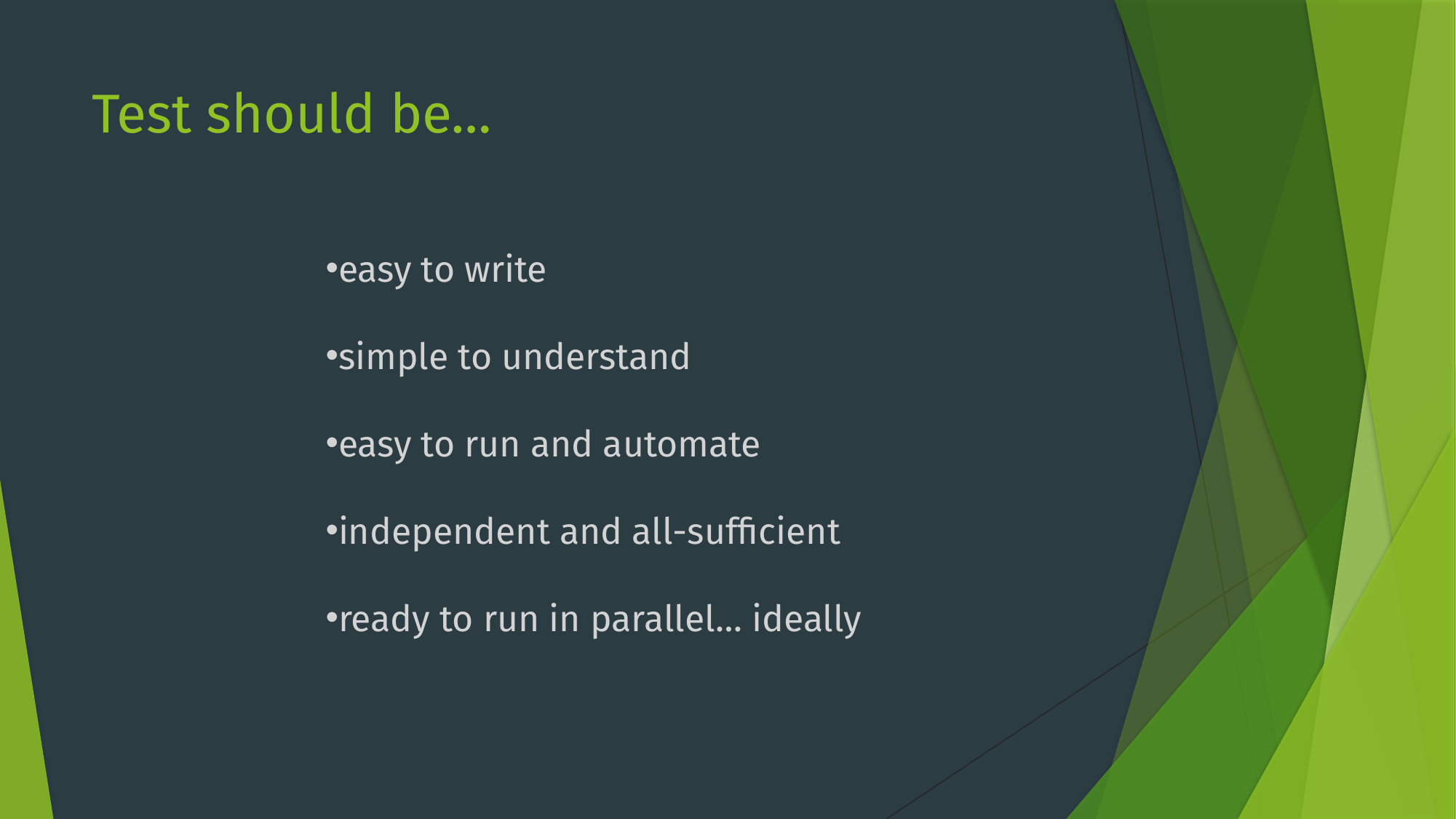

# Test should be…
easy to write
simple to understand
easy to run and automate
independent and all-sufficient
ready to run in parallel… ideally